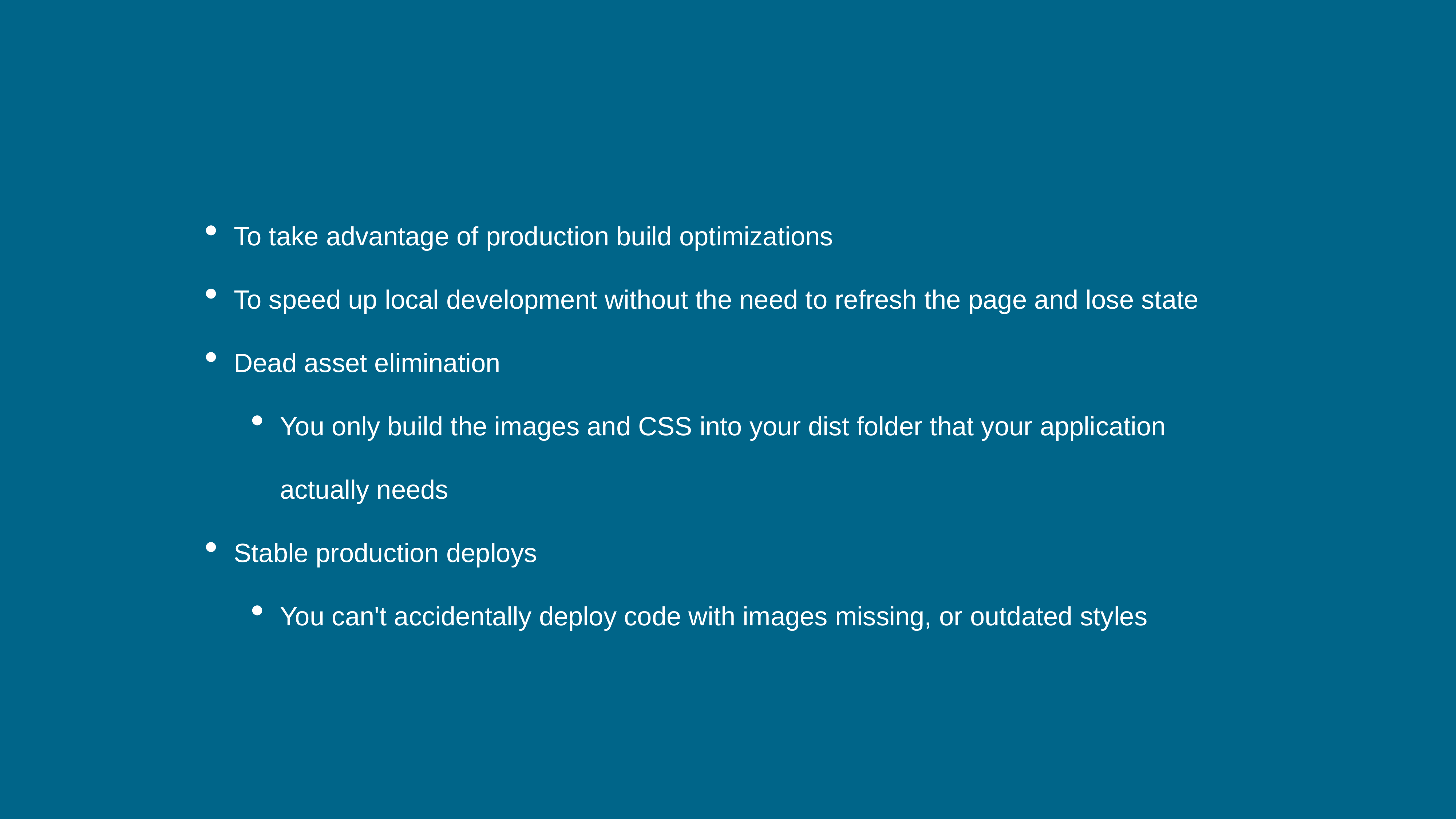

To take advantage of production build optimizations
To speed up local development without the need to refresh the page and lose state
Dead asset elimination
You only build the images and CSS into your dist folder that your application actually needs
Stable production deploys
You can't accidentally deploy code with images missing, or outdated styles